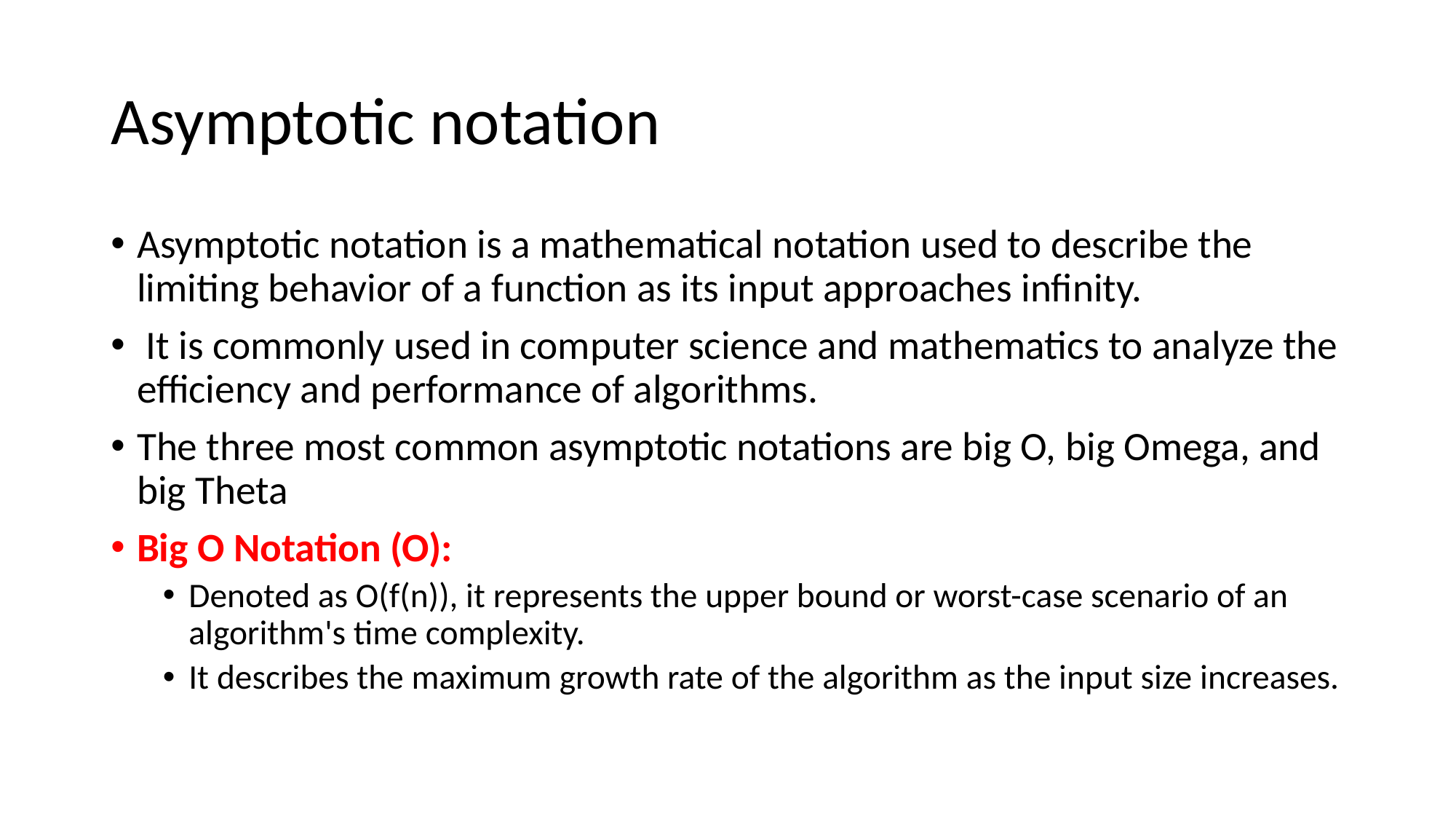

# Asymptotic notation
Asymptotic notation is a mathematical notation used to describe the limiting behavior of a function as its input approaches infinity.
 It is commonly used in computer science and mathematics to analyze the efficiency and performance of algorithms.
The three most common asymptotic notations are big O, big Omega, and big Theta
Big O Notation (O):
Denoted as O(f(n)), it represents the upper bound or worst-case scenario of an algorithm's time complexity.
It describes the maximum growth rate of the algorithm as the input size increases.